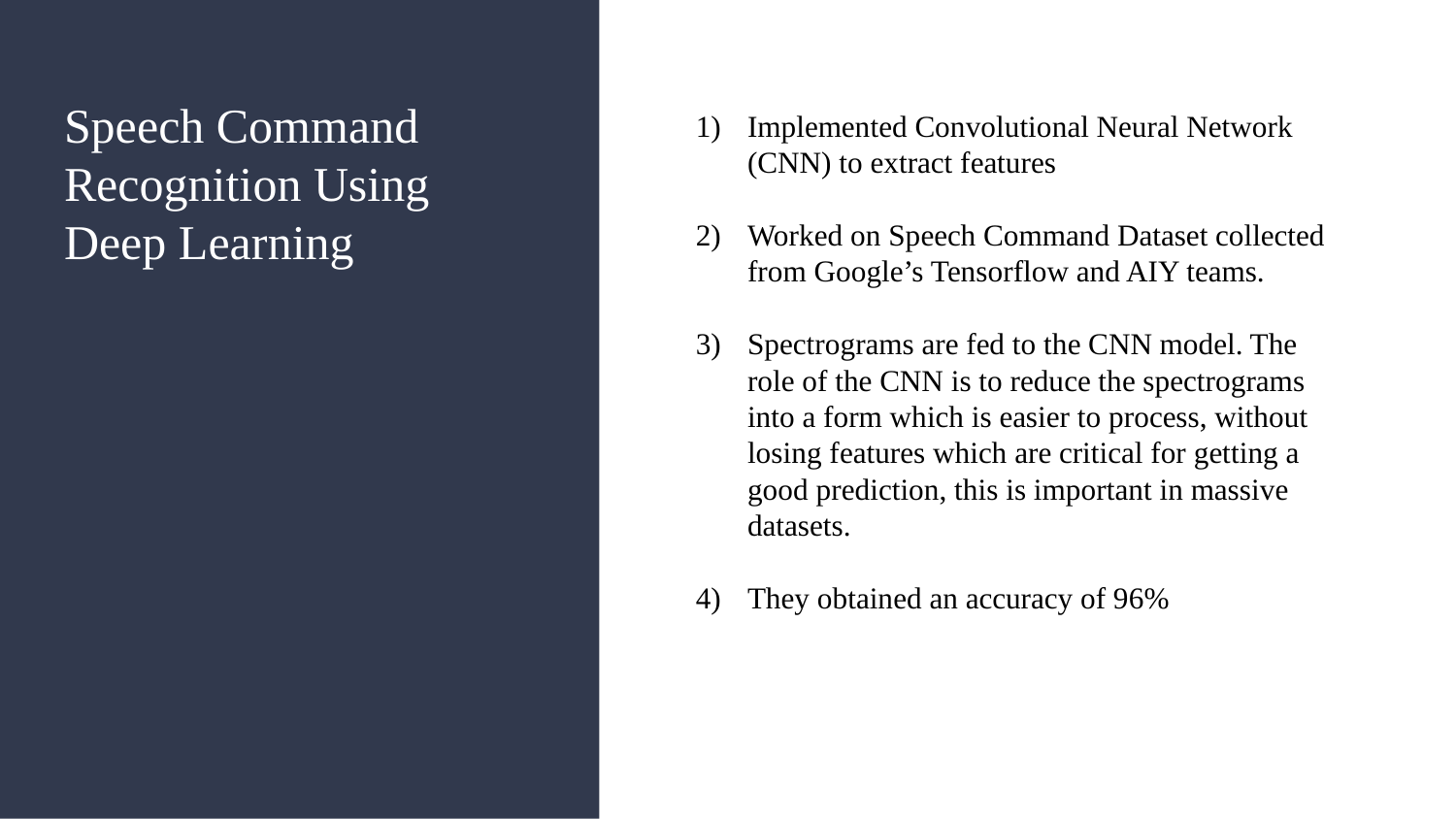

# Speech Command Recognition Using Deep Learning
Implemented Convolutional Neural Network (CNN) to extract features

Worked on Speech Command Dataset collected from Google’s Tensorflow and AIY teams.

Spectrograms are fed to the CNN model. The role of the CNN is to reduce the spectrograms into a form which is easier to process, without losing features which are critical for getting a good prediction, this is important in massive datasets.

They obtained an accuracy of 96%